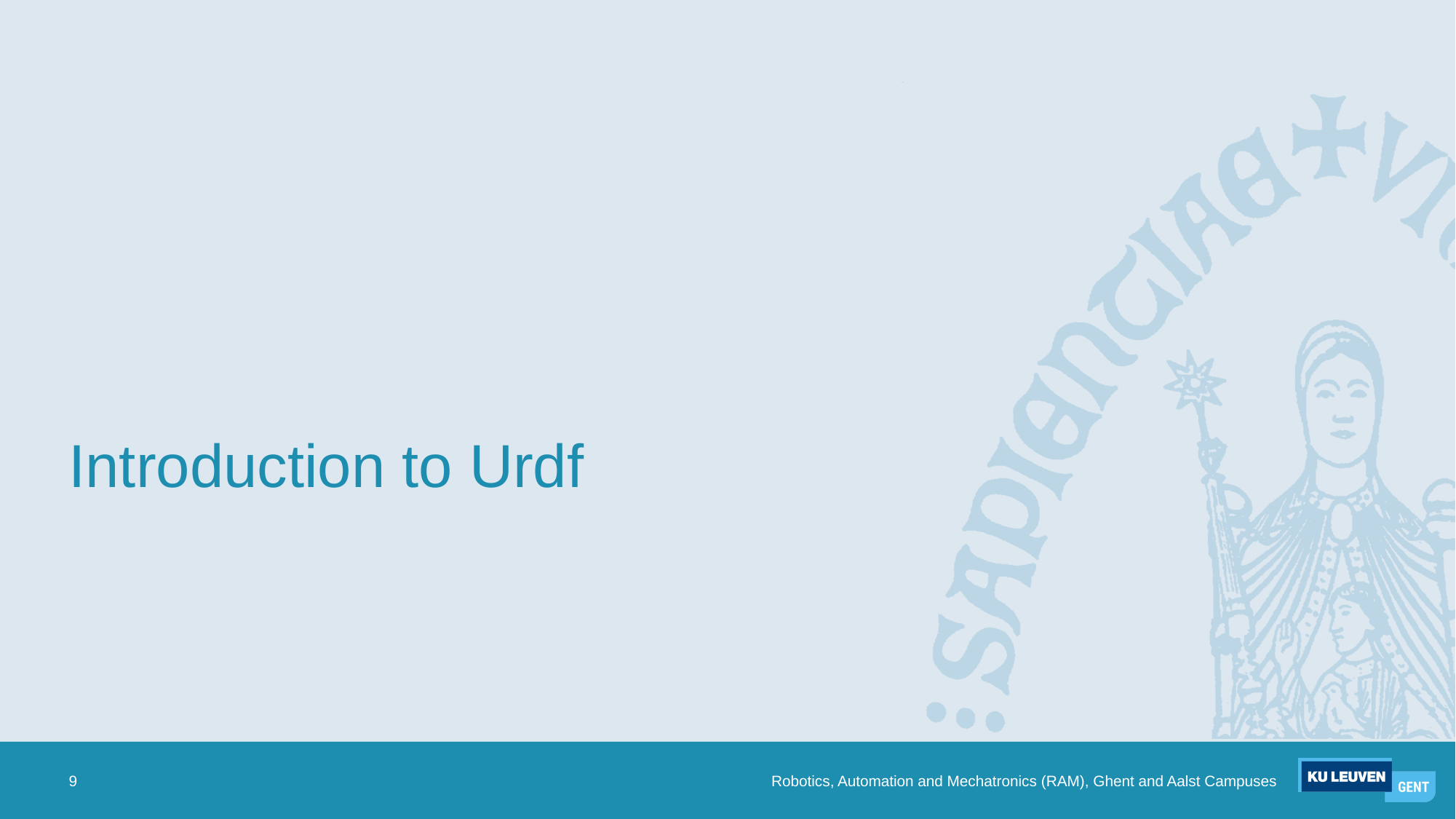

# Introduction to Urdf
9
Robotics, Automation and Mechatronics (RAM), Ghent and Aalst Campuses